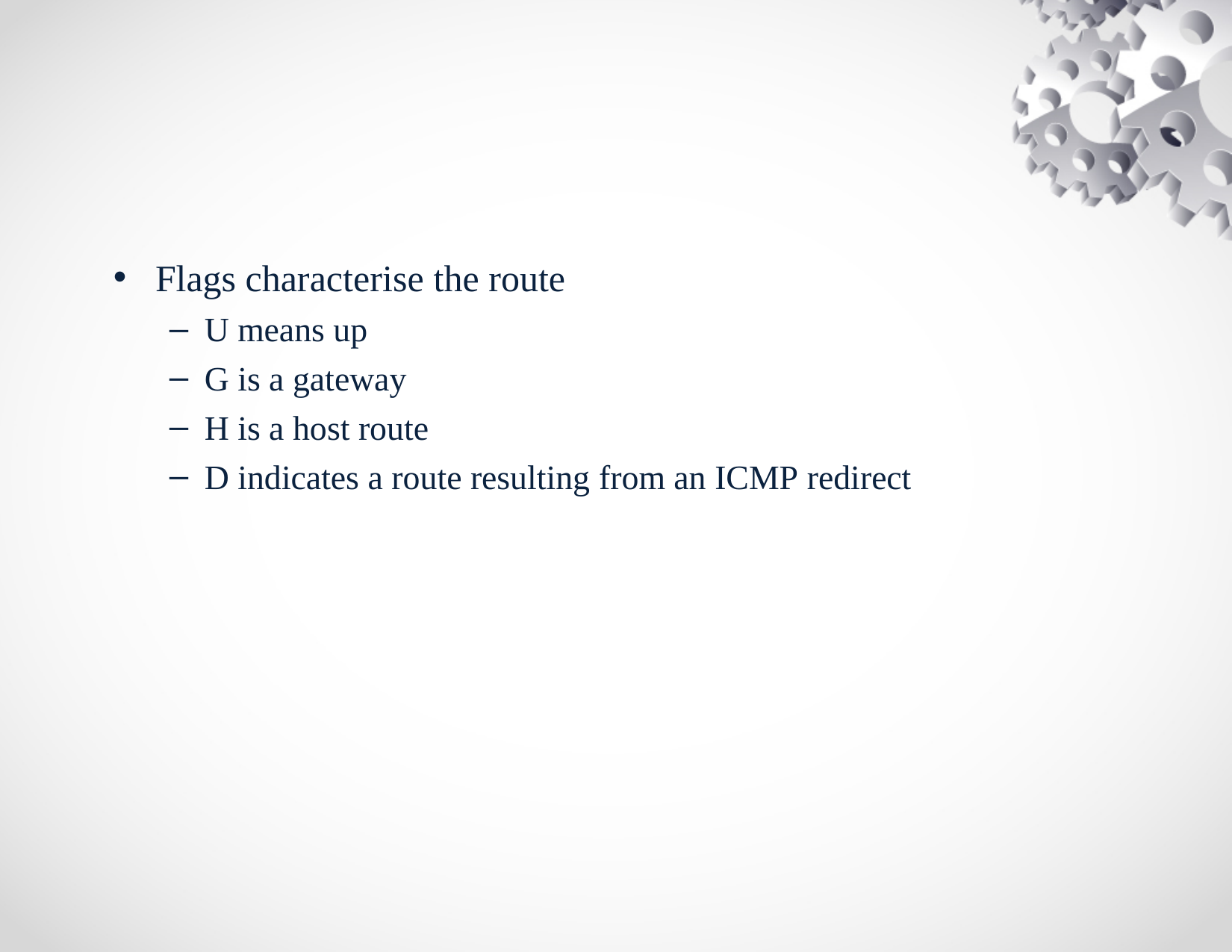

Flags characterise the route
U means up
G is a gateway
H is a host route
D indicates a route resulting from an ICMP redirect